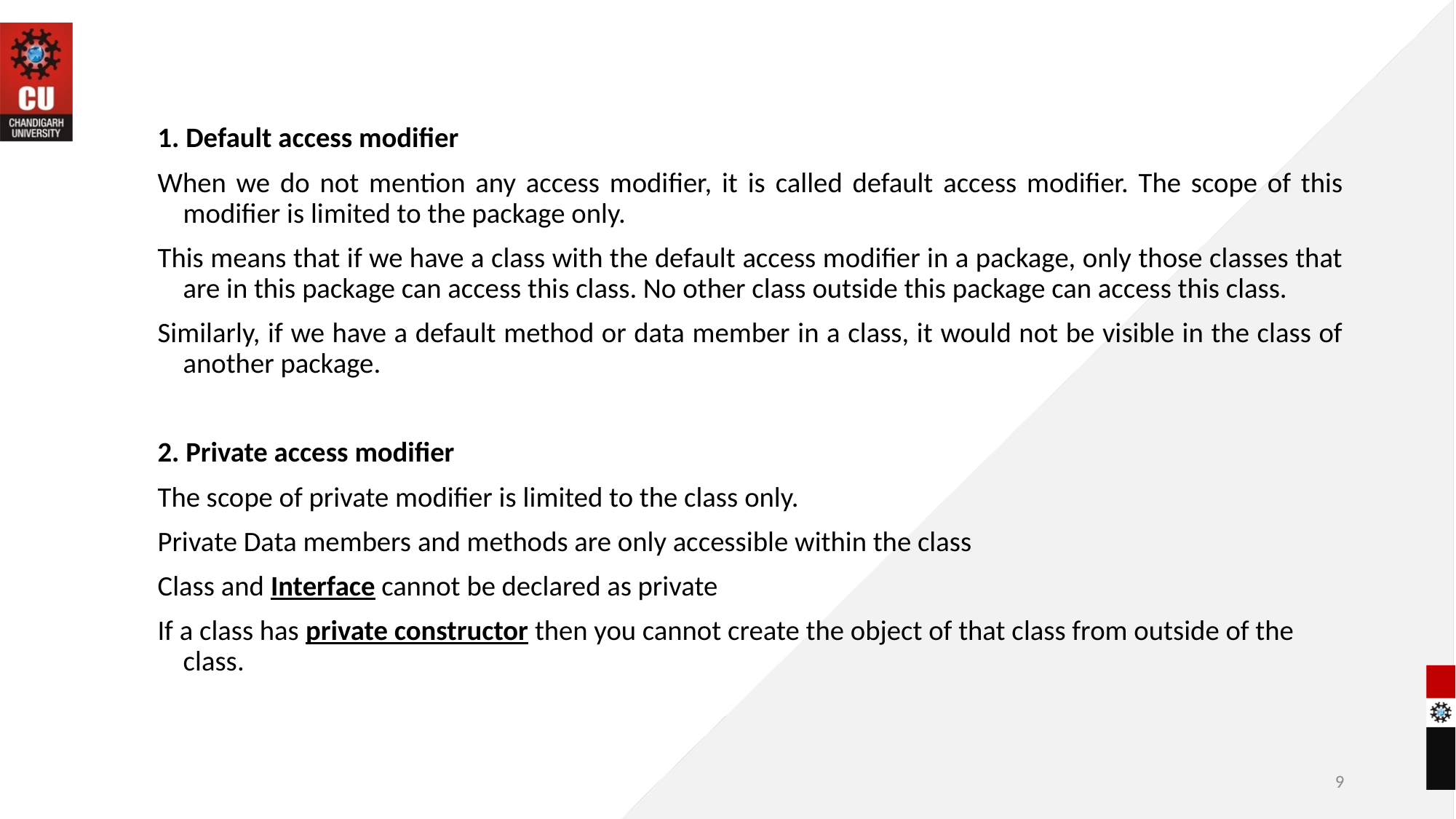

1. Default access modifier
When we do not mention any access modifier, it is called default access modifier. The scope of this modifier is limited to the package only.
This means that if we have a class with the default access modifier in a package, only those classes that are in this package can access this class. No other class outside this package can access this class.
Similarly, if we have a default method or data member in a class, it would not be visible in the class of another package.

2. Private access modifier
The scope of private modifier is limited to the class only.
Private Data members and methods are only accessible within the class
Class and Interface cannot be declared as private
If a class has private constructor then you cannot create the object of that class from outside of the class.

9